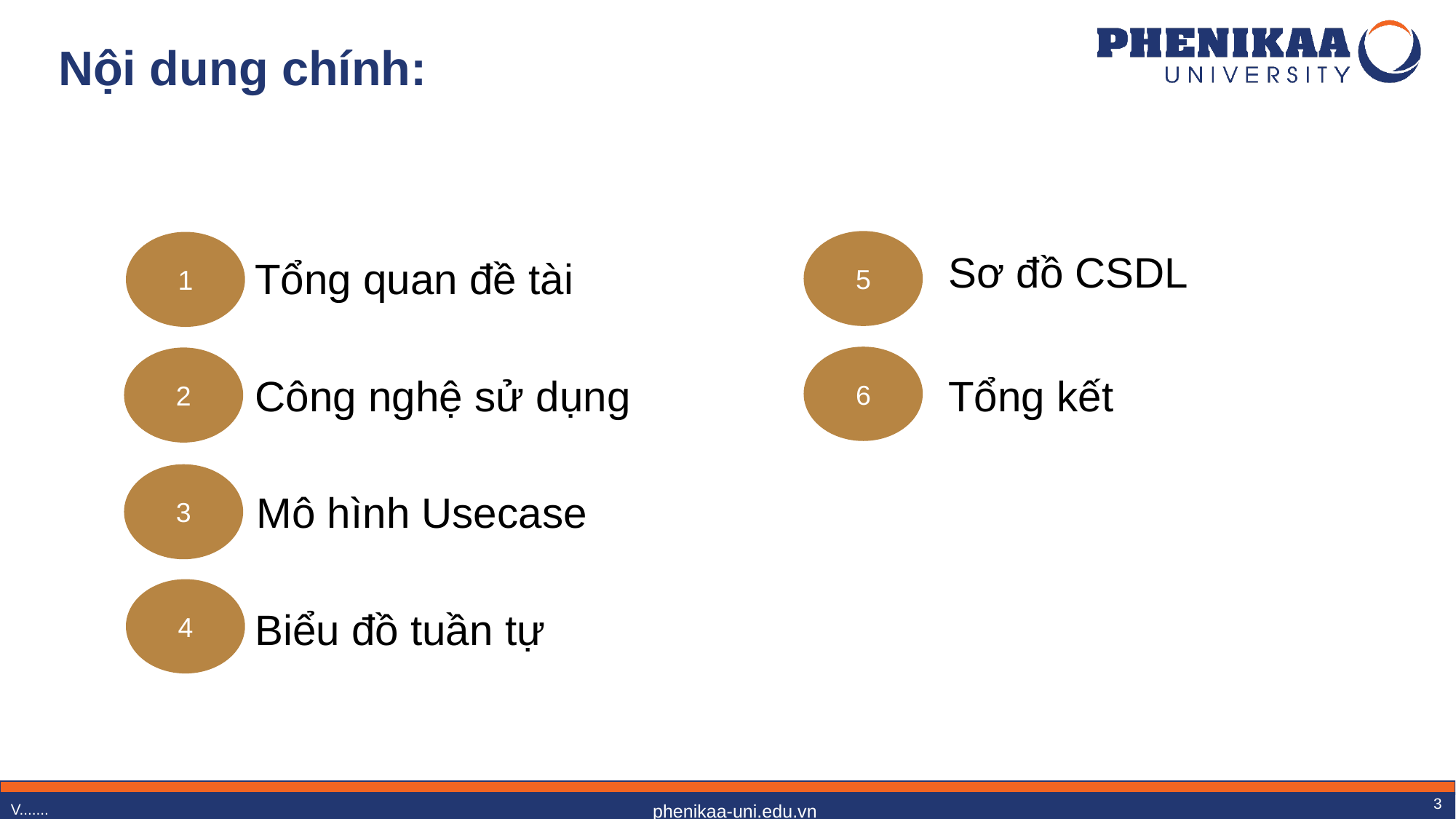

# Nội dung chính:
5
1
Sơ đồ CSDL
2
Mô hình Usecase
Công nghệ sử dụng
3

Tổng quan đề tài
6
Tổng kết
4
Biểu đồ tuần tự
3